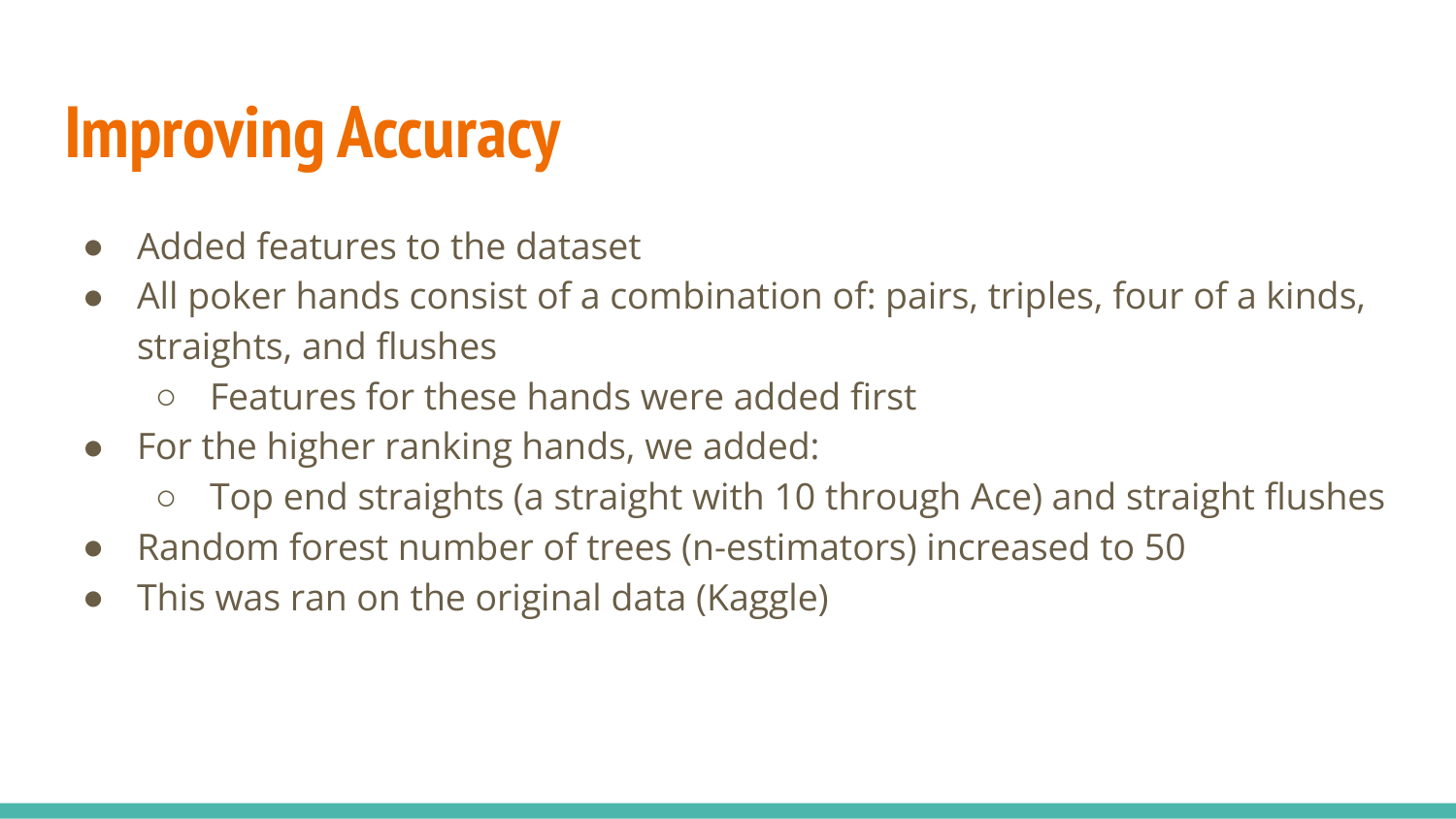

# Improving Accuracy
Added features to the dataset
All poker hands consist of a combination of: pairs, triples, four of a kinds, straights, and flushes
Features for these hands were added first
For the higher ranking hands, we added:
Top end straights (a straight with 10 through Ace) and straight flushes
Random forest number of trees (n-estimators) increased to 50
This was ran on the original data (Kaggle)